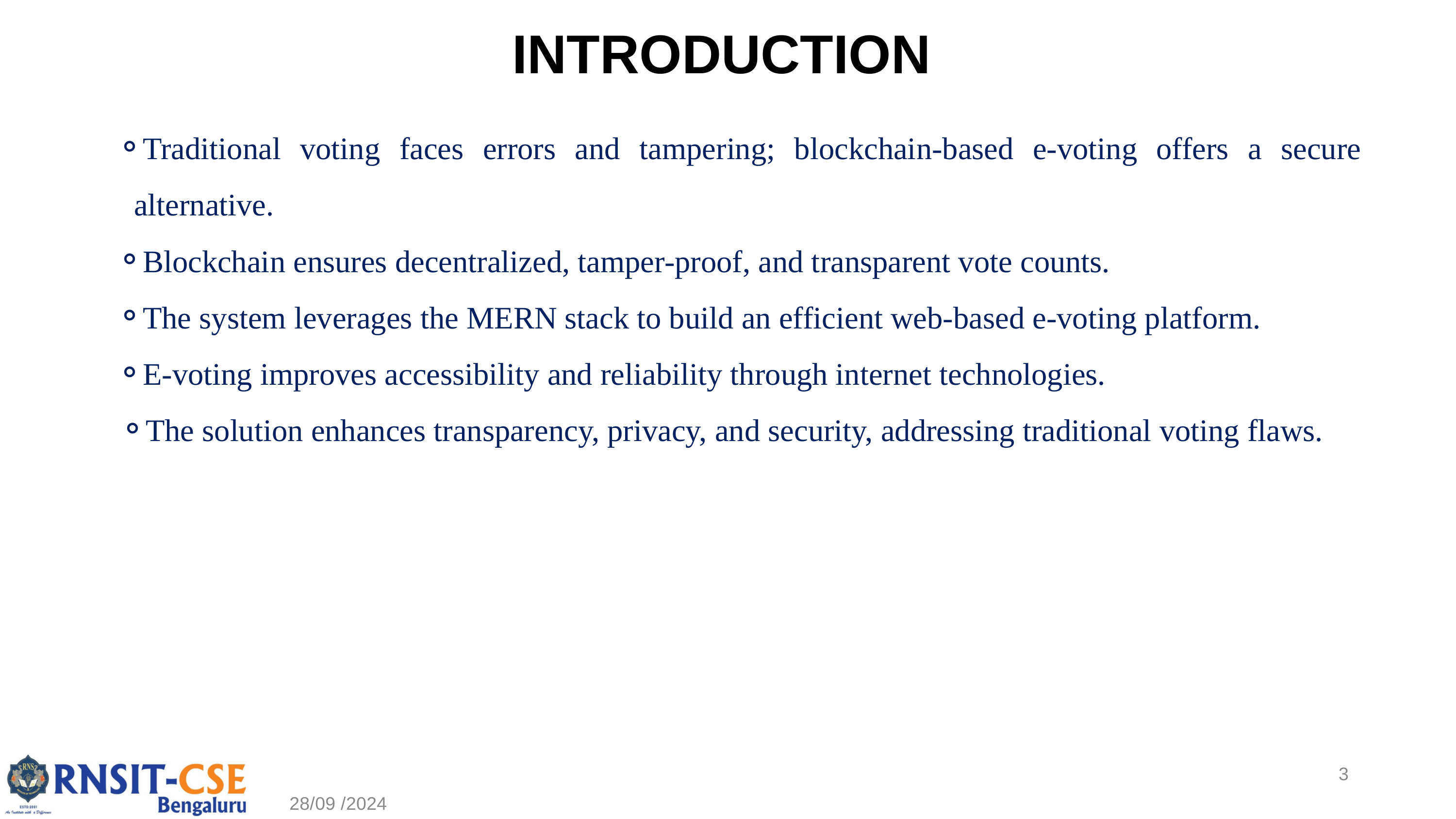

INTRODUCTION
Traditional voting faces errors and tampering; blockchain-based e-voting offers a secure alternative.
Blockchain ensures decentralized, tamper-proof, and transparent vote counts.
The system leverages the MERN stack to build an efficient web-based e-voting platform.
E-voting improves accessibility and reliability through internet technologies.
The solution enhances transparency, privacy, and security, addressing traditional voting flaws.

3
 28/09 /2024